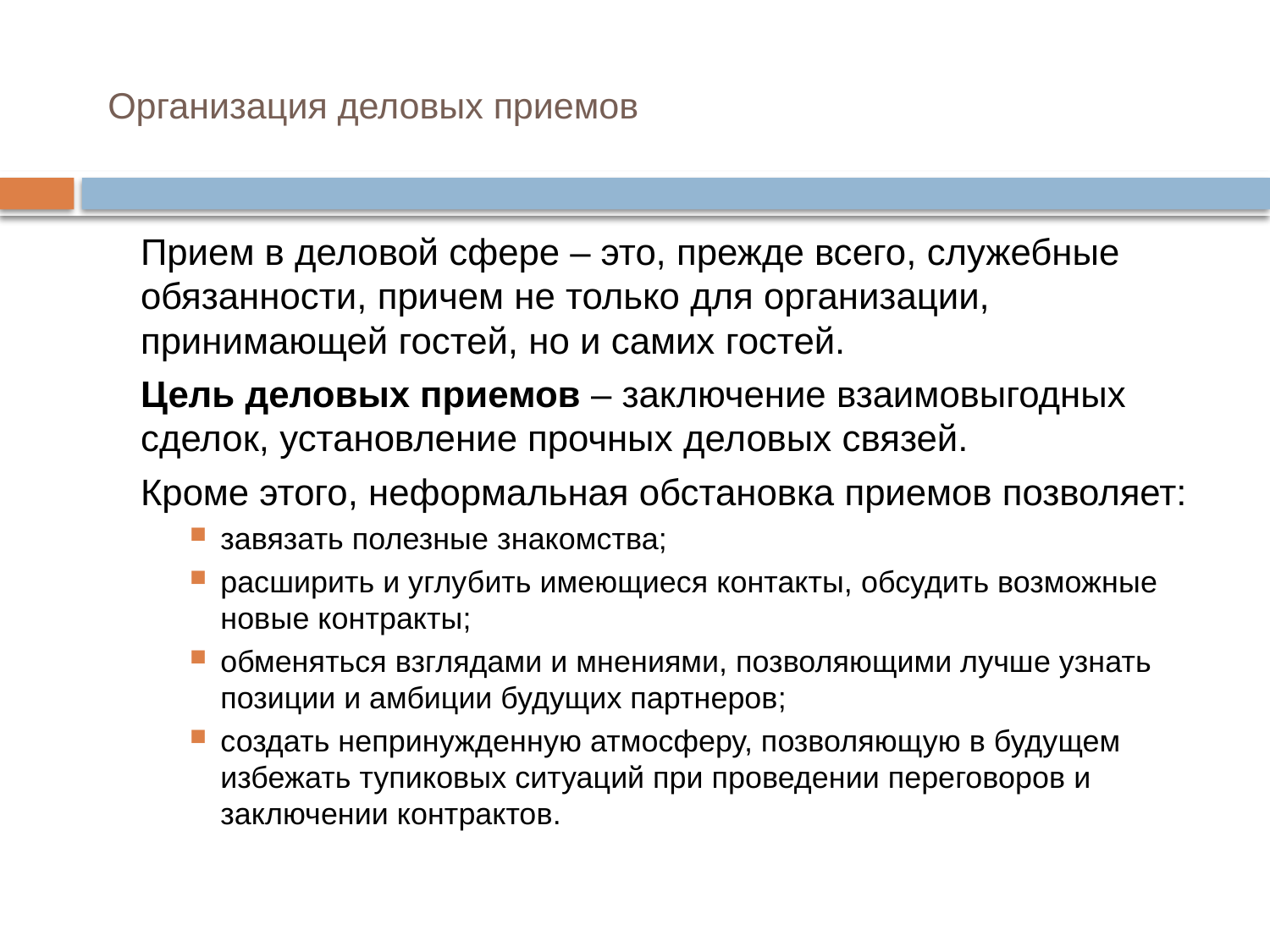

# Организация деловых приемов
		Прием в деловой сфере – это, прежде всего, служебные обязанности, причем не только для организации, принимающей гостей, но и самих гостей.
		Цель деловых приемов – заключение взаимовыгодных сделок, установление прочных деловых связей.
		Кроме этого, неформальная обстановка приемов позволяет:
завязать полезные знакомства;
расширить и углубить имеющиеся контакты, обсудить возможные новые контракты;
обменяться взглядами и мнениями, позволяющими лучше узнать позиции и амбиции будущих партнеров;
создать непринужденную атмосферу, позволяющую в будущем избежать тупиковых ситуаций при проведении переговоров и заключении контрактов.